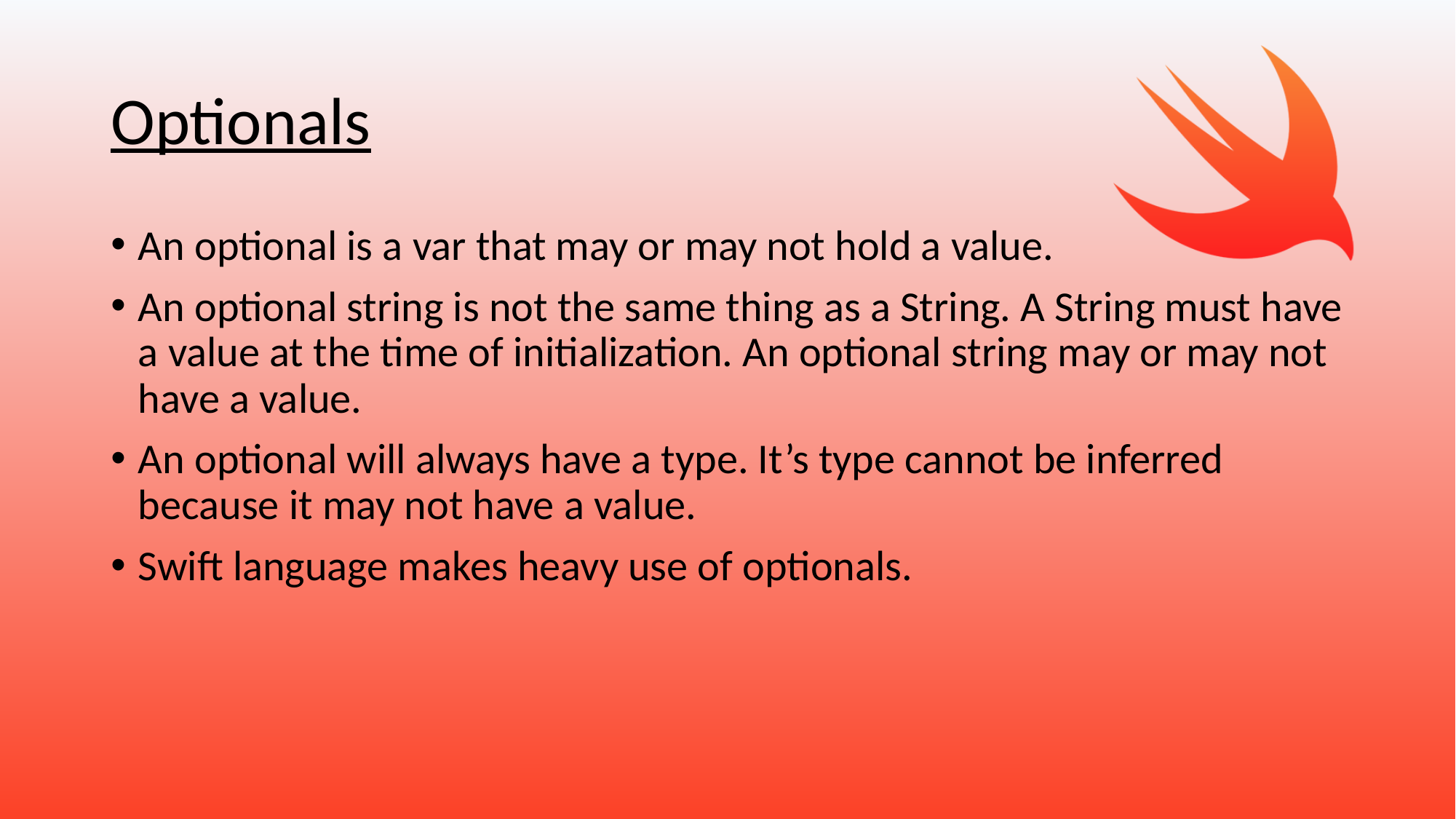

# Optionals
An optional is a var that may or may not hold a value.
An optional string is not the same thing as a String. A String must have a value at the time of initialization. An optional string may or may not have a value.
An optional will always have a type. It’s type cannot be inferred because it may not have a value.
Swift language makes heavy use of optionals.